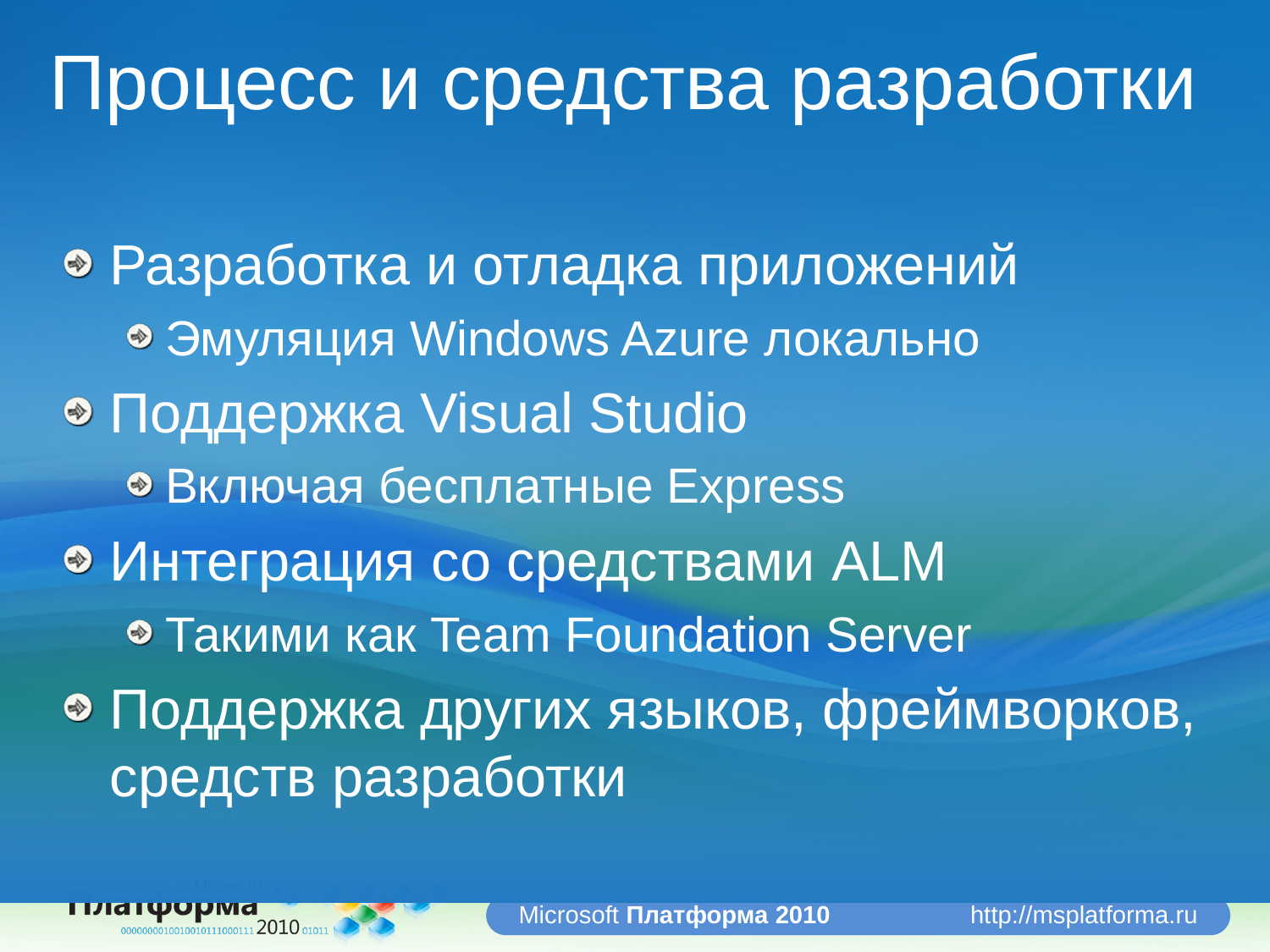

# Процесс и средства разработки
Разработка и отладка приложений
Эмуляция Windows Azure локально
Поддержка Visual Studio
Включая бесплатные Express
Интеграция со средствами ALM
Такими как Team Foundation Server
Поддержка других языков, фреймворков, средств разработки